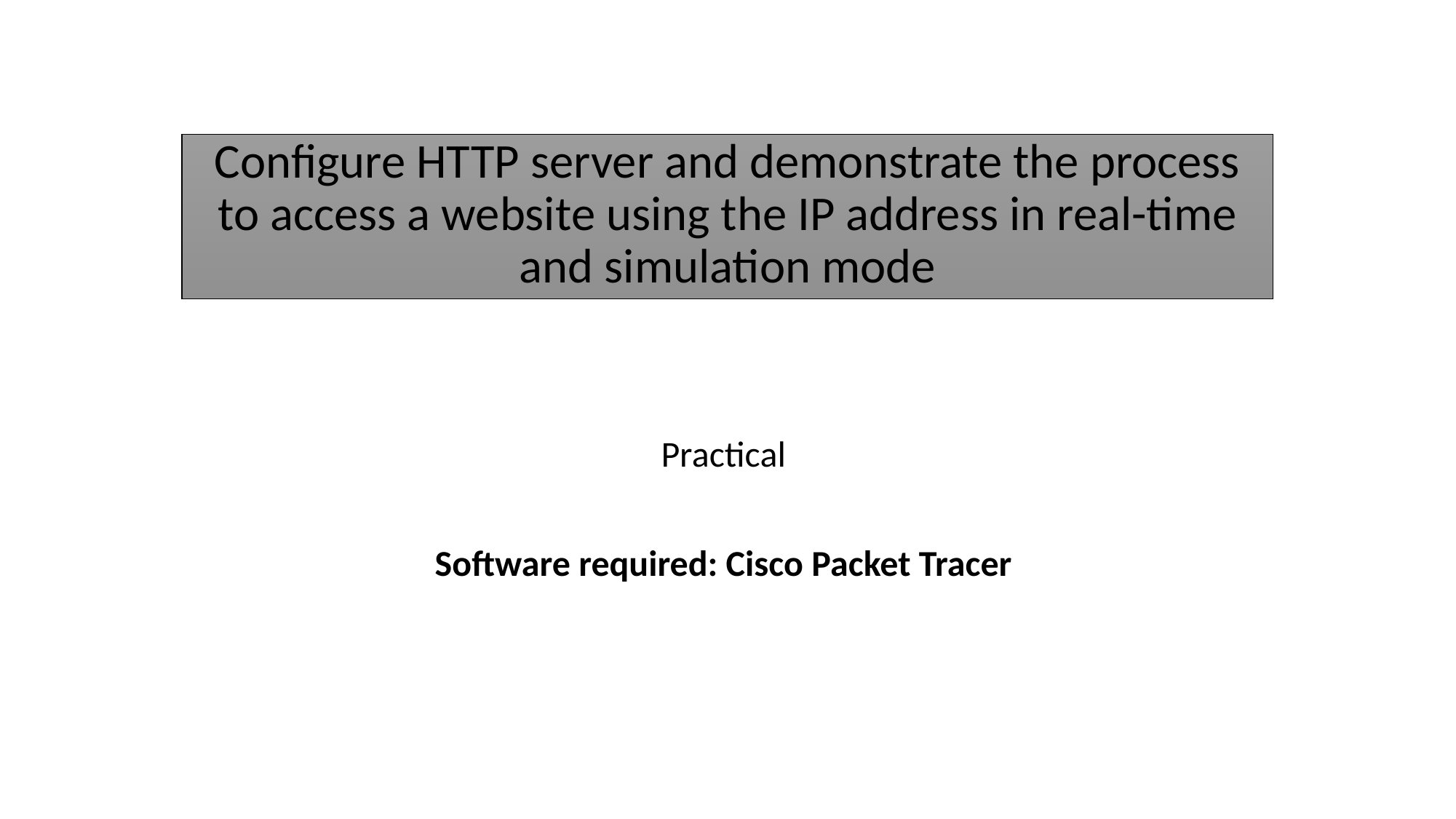

# Configure HTTP server and demonstrate the process to access a website using the IP address in real-time and simulation mode
Practical

Software required: Cisco Packet Tracer